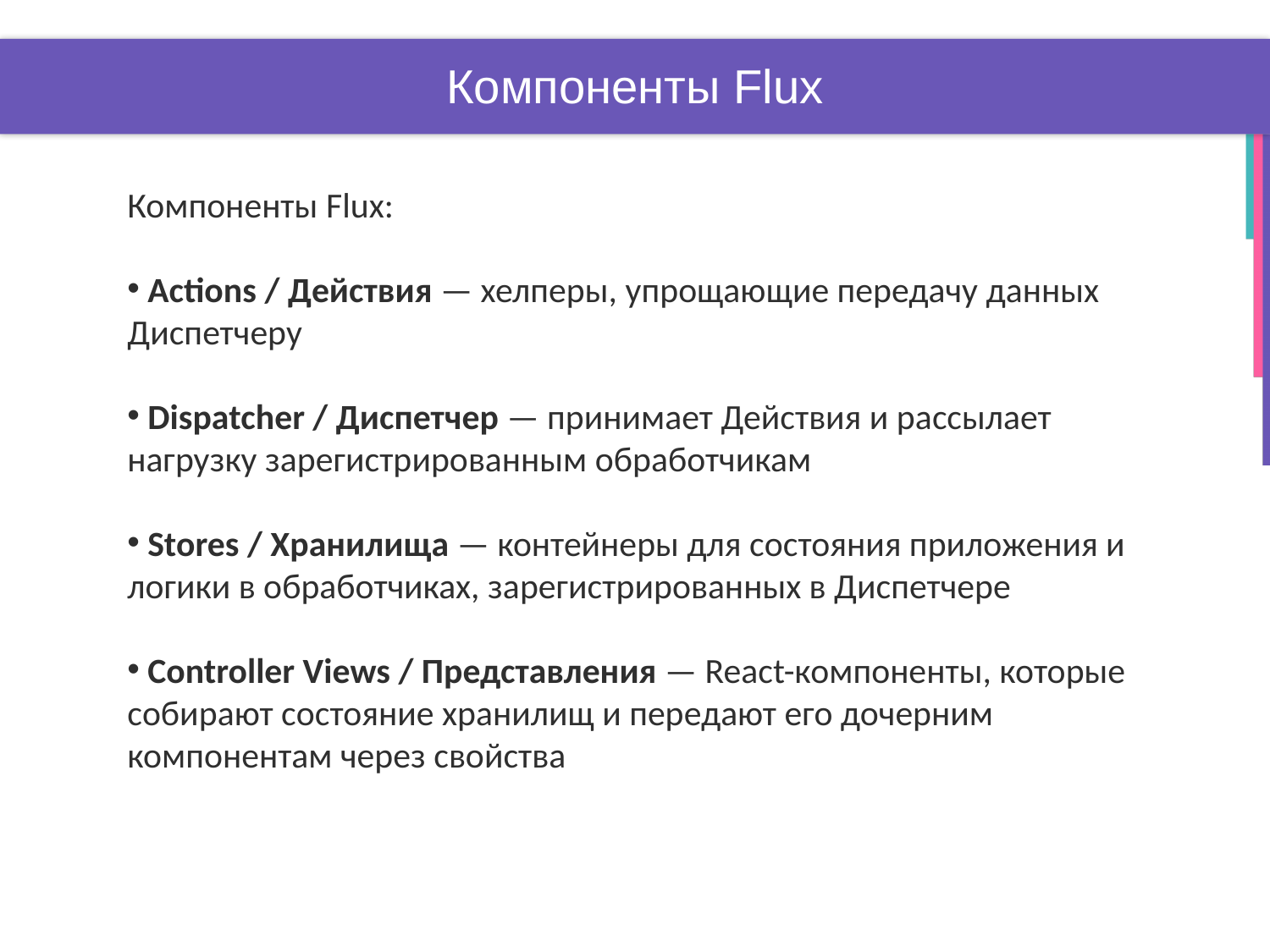

# Компоненты Flux
Компоненты Flux:

 Actions / Действия — хелперы, упрощающие передачу данных Диспетчеру

 Dispatcher / Диспетчер — принимает Действия и рассылает нагрузку зарегистрированным обработчикам

 Stores / Хранилища — контейнеры для состояния приложения и логики в обработчиках, зарегистрированных в Диспетчере

 Controller Views / Представления — React-компоненты, которые собирают состояние хранилищ и передают его дочерним компонентам через свойства